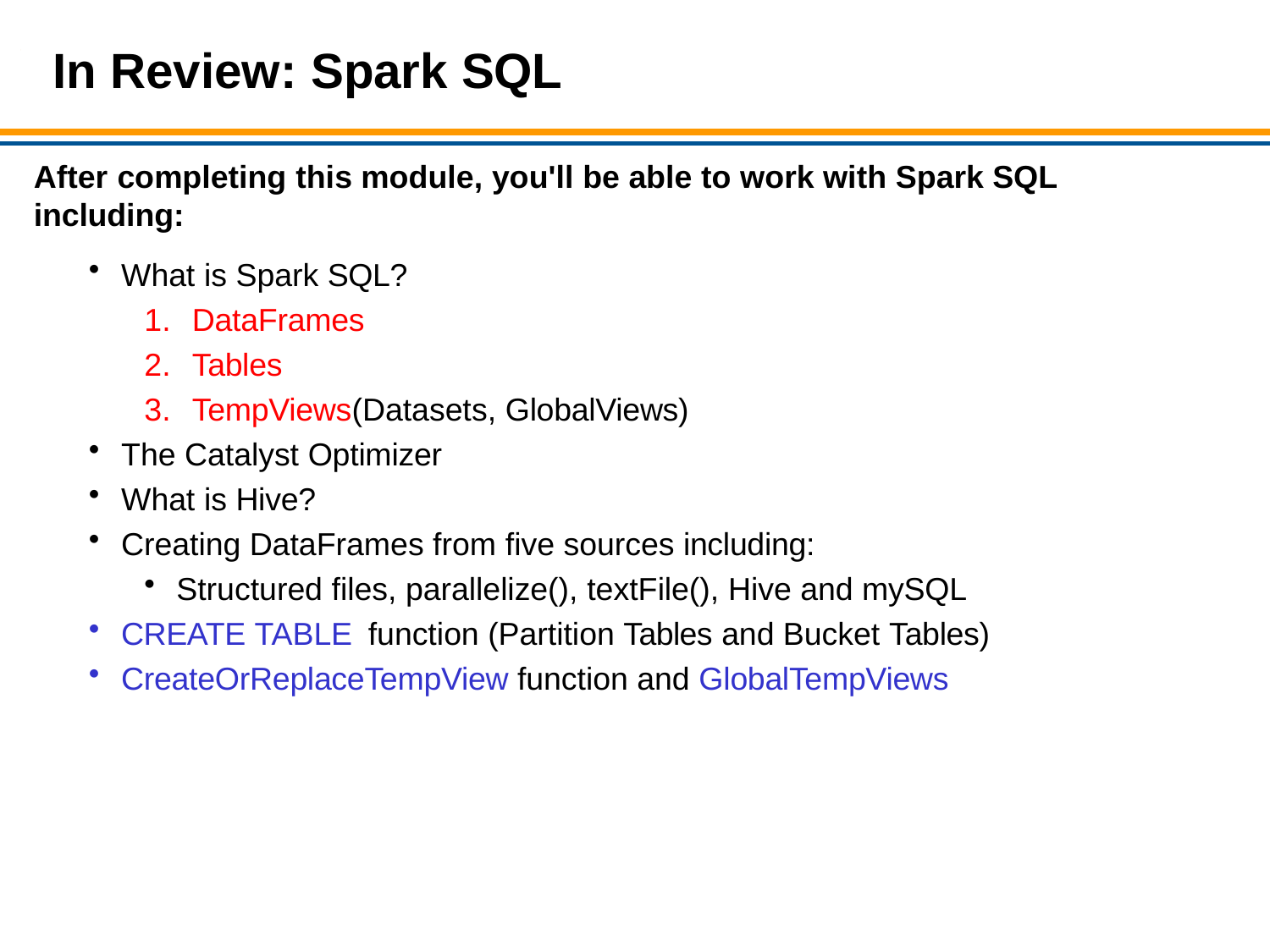

# In Review: Spark SQL

After completing this module, you'll be able to work with Spark SQL including:
What is Spark SQL?
DataFrames
Tables
TempViews	(Datasets, GlobalViews)
The Catalyst Optimizer
What is Hive?
Creating DataFrames from five sources including:
Structured files, parallelize(), textFile(), Hive and mySQL
CREATE TABLE function (Partition Tables and Bucket Tables)
CreateOrReplaceTempView function and GlobalTempViews